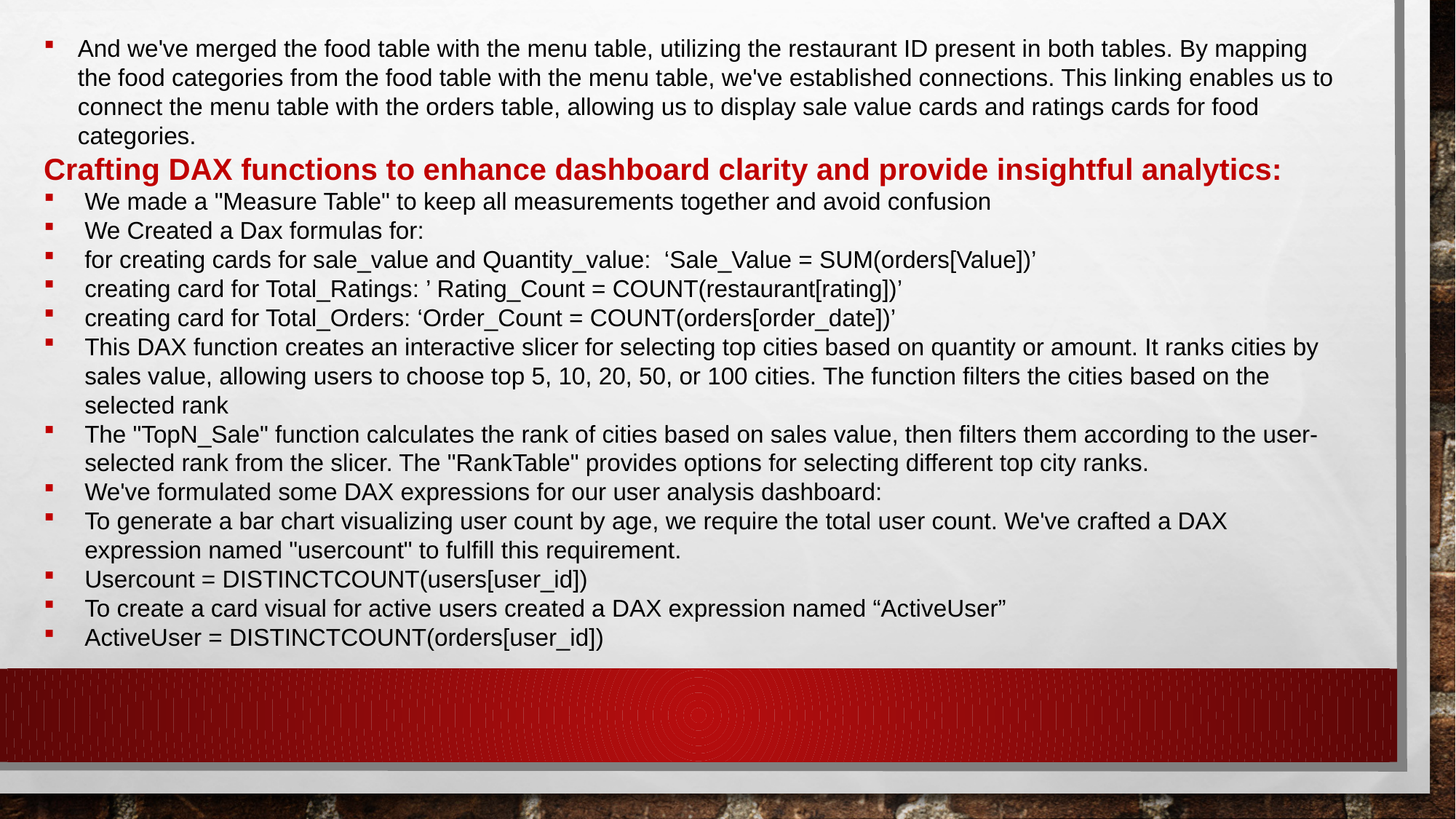

And we've merged the food table with the menu table, utilizing the restaurant ID present in both tables. By mapping the food categories from the food table with the menu table, we've established connections. This linking enables us to connect the menu table with the orders table, allowing us to display sale value cards and ratings cards for food categories.
Crafting DAX functions to enhance dashboard clarity and provide insightful analytics:
We made a "Measure Table" to keep all measurements together and avoid confusion
We Created a Dax formulas for:
for creating cards for sale_value and Quantity_value:  ‘Sale_Value = SUM(orders[Value])’
creating card for Total_Ratings: ’ Rating_Count = COUNT(restaurant[rating])’
creating card for Total_Orders: ‘Order_Count = COUNT(orders[order_date])’
This DAX function creates an interactive slicer for selecting top cities based on quantity or amount. It ranks cities by sales value, allowing users to choose top 5, 10, 20, 50, or 100 cities. The function filters the cities based on the selected rank
The "TopN_Sale" function calculates the rank of cities based on sales value, then filters them according to the user-selected rank from the slicer. The "RankTable" provides options for selecting different top city ranks.
We've formulated some DAX expressions for our user analysis dashboard:
To generate a bar chart visualizing user count by age, we require the total user count. We've crafted a DAX expression named "usercount" to fulfill this requirement.
Usercount = DISTINCTCOUNT(users[user_id])
To create a card visual for active users created a DAX expression named “ActiveUser”
ActiveUser = DISTINCTCOUNT(orders[user_id])